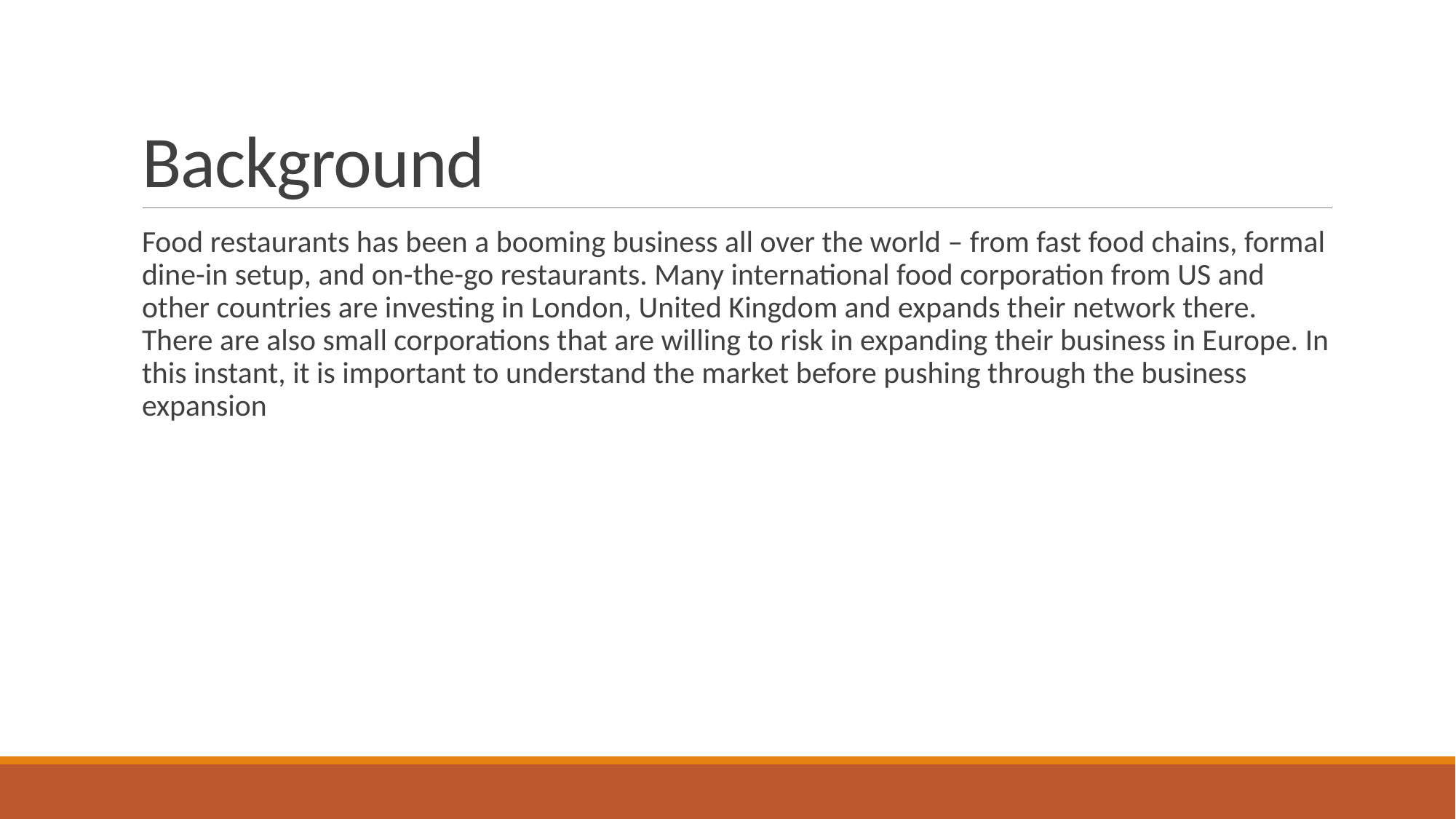

# Background
Food restaurants has been a booming business all over the world – from fast food chains, formal dine-in setup, and on-the-go restaurants. Many international food corporation from US and other countries are investing in London, United Kingdom and expands their network there. There are also small corporations that are willing to risk in expanding their business in Europe. In this instant, it is important to understand the market before pushing through the business expansion